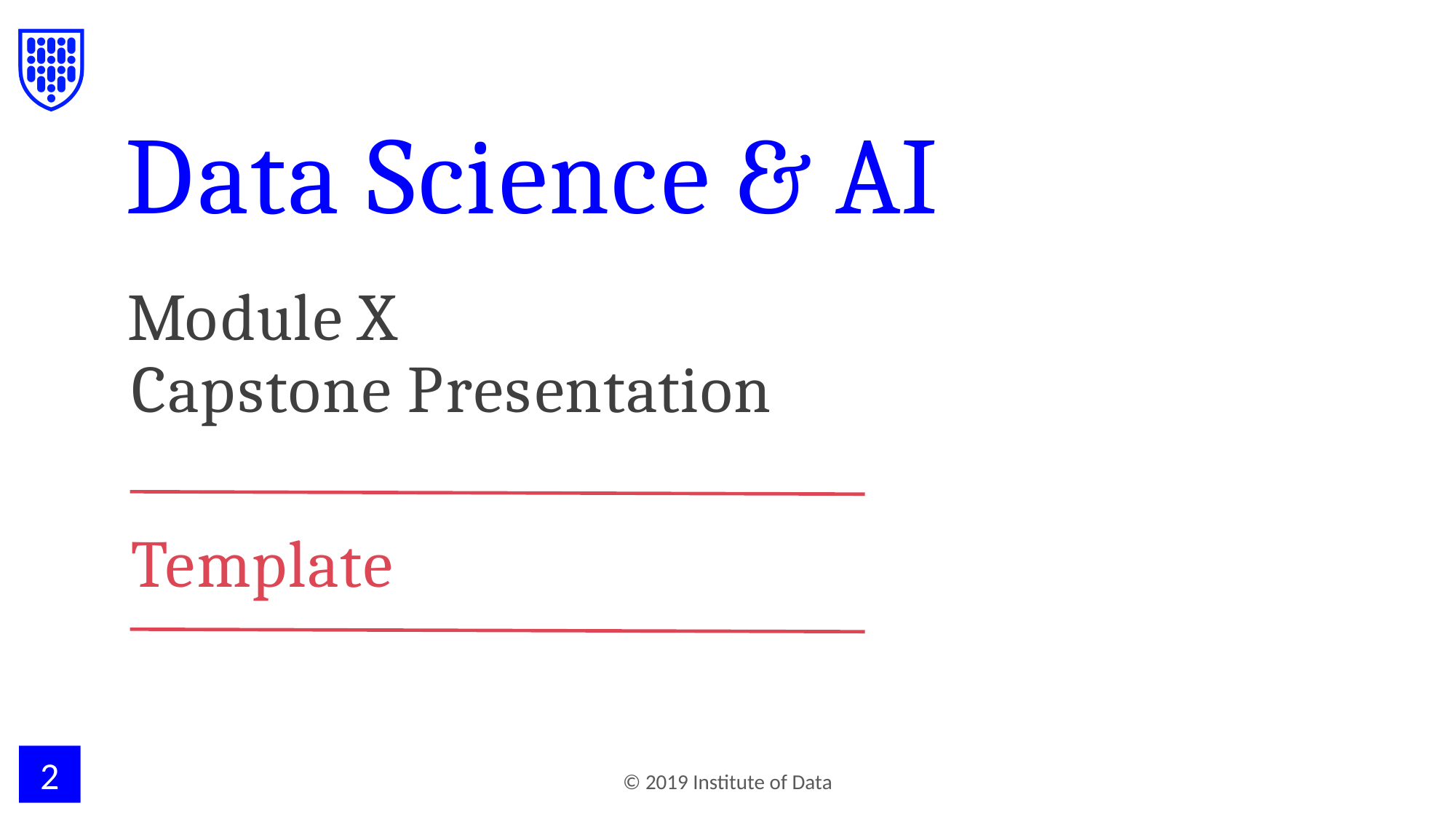

# Data Science & AI
Module X
Capstone Presentation

Template